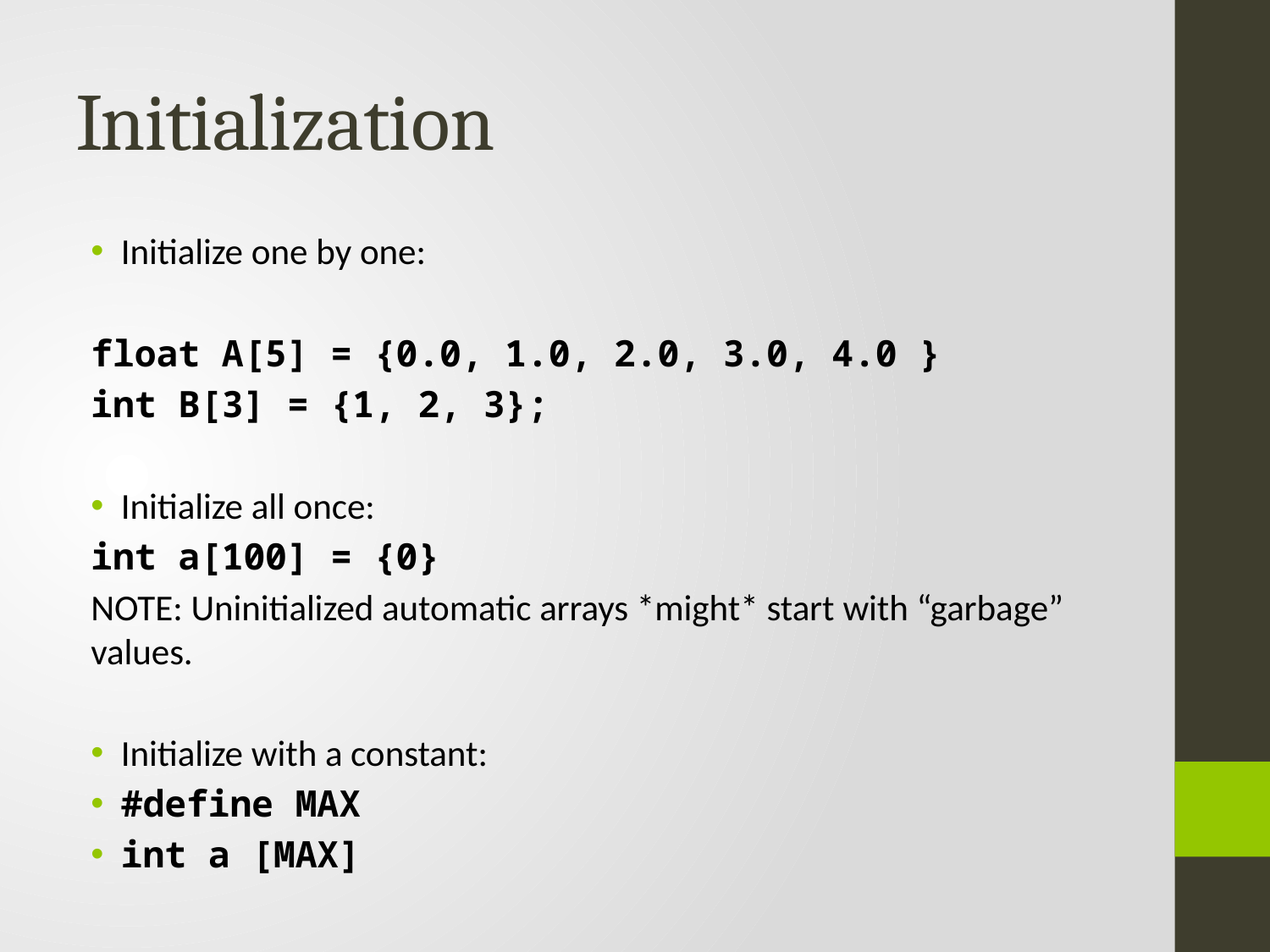

# Initialization
Initialize one by one:

float A[5] = {0.0, 1.0, 2.0, 3.0, 4.0 }
int B[3] = {1, 2, 3};

Initialize all once:
int a[100] = {0}
NOTE: Uninitialized automatic arrays *might* start with “garbage” values.

Initialize with a constant:
#define MAX
int a [MAX]